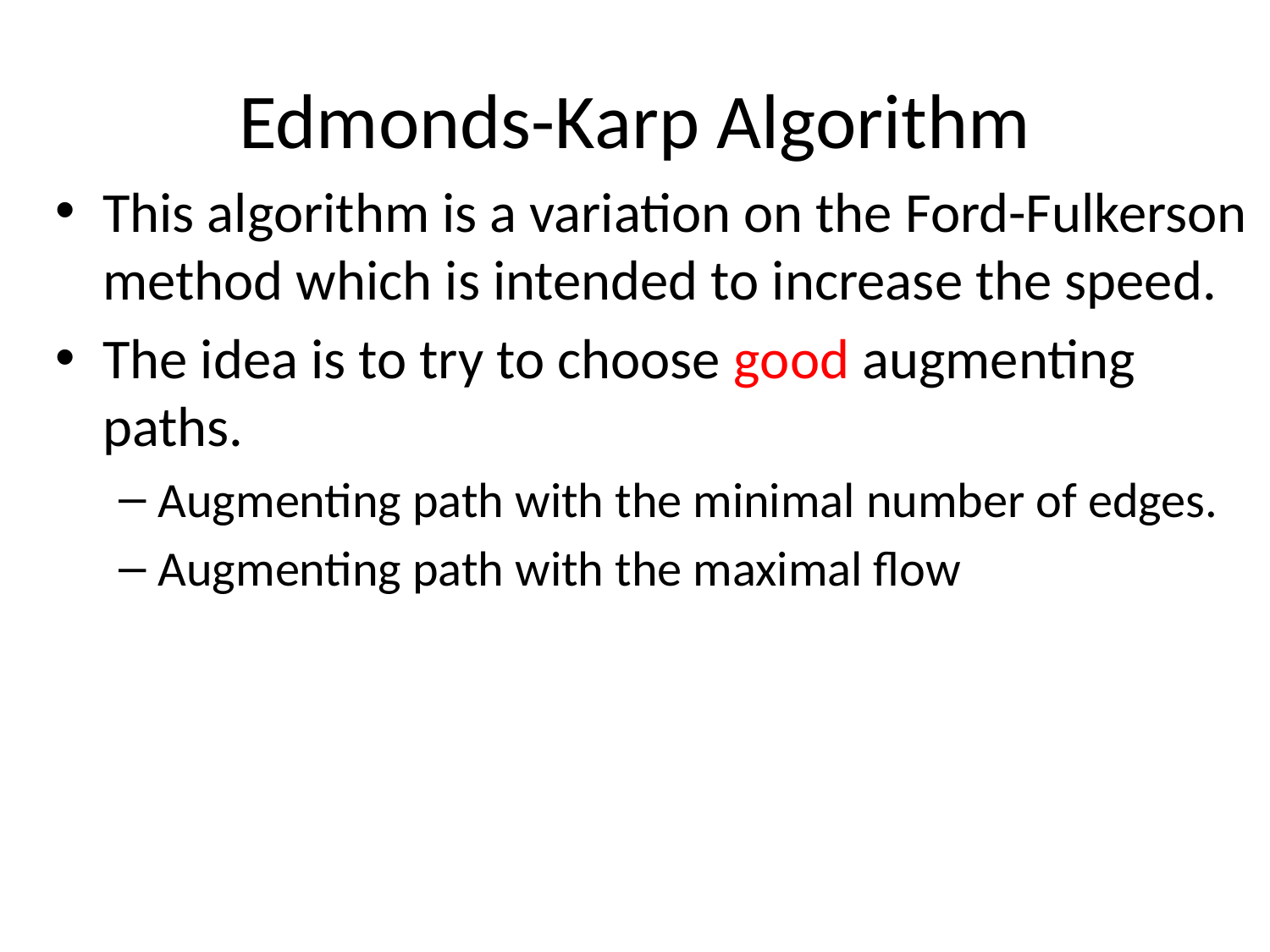

# Edmonds-Karp Algorithm
This algorithm is a variation on the Ford-Fulkerson method which is intended to increase the speed.
The idea is to try to choose good augmenting paths.
Augmenting path with the minimal number of edges.
Augmenting path with the maximal flow